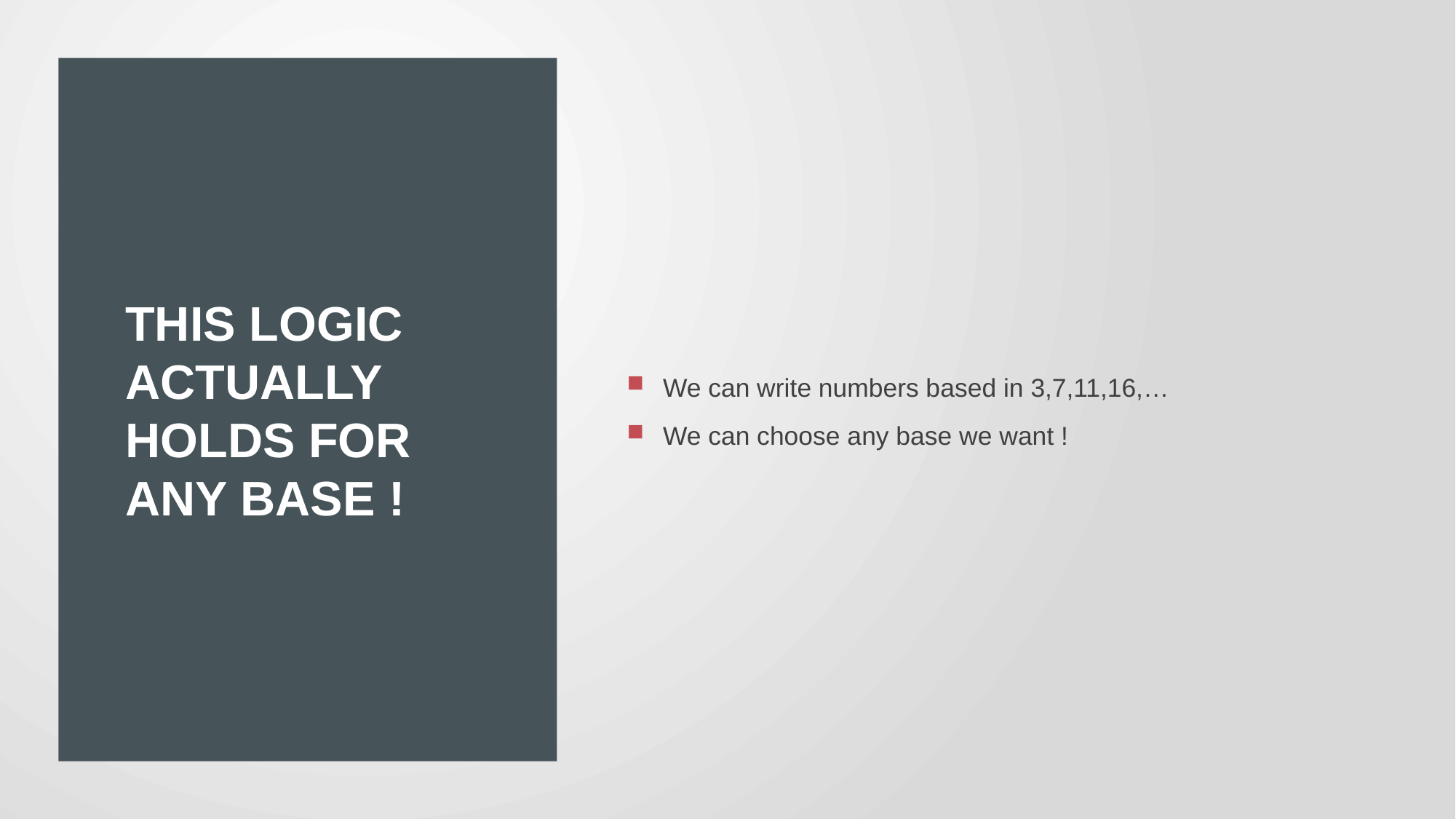

# This logic Actually holds for any base !
We can write numbers based in 3,7,11,16,…
We can choose any base we want !